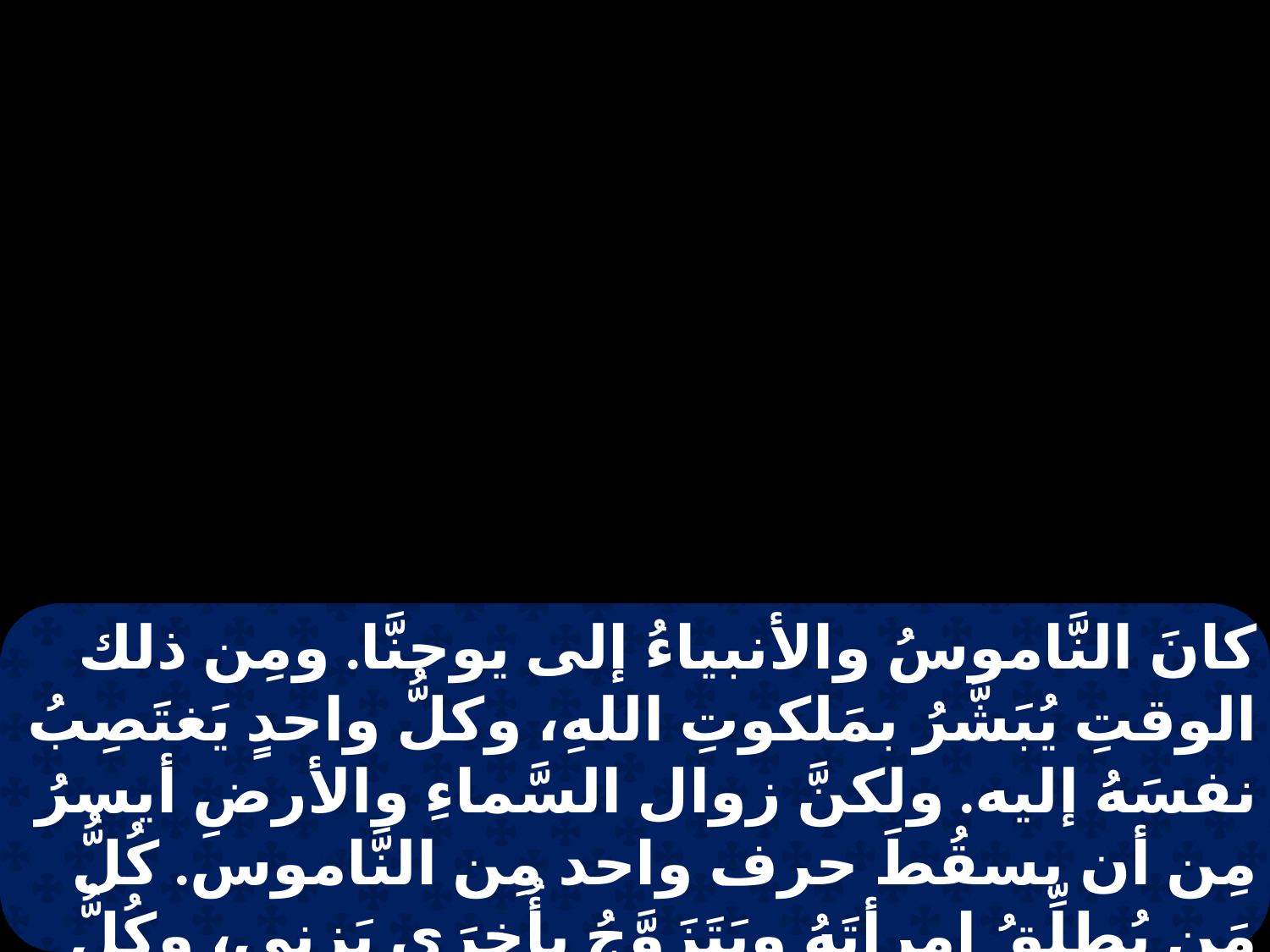

كانَ النَّاموسُ والأنبياءُ إلى يوحنَّا. ومِن ذلك الوقتِ يُبَشَّرُ بمَلكوتِ اللهِ، وكلُّ واحدٍ يَغتَصِبُ نفسَهُ إليه. ولكنَّ زوال السَّماءِ والأرضِ أيسرُ مِن أن يسقُطَ حرف واحد مِن النَّاموس. كُلُّ مَن يُطلِّقُ امرأتَهُ ويَتَزَوَّجُ بأُخرَى يَزني، وكُلُّ مَن يَتَزَوَّجُ بمُطَلَّقةٍ مِن بعلها يَزني.